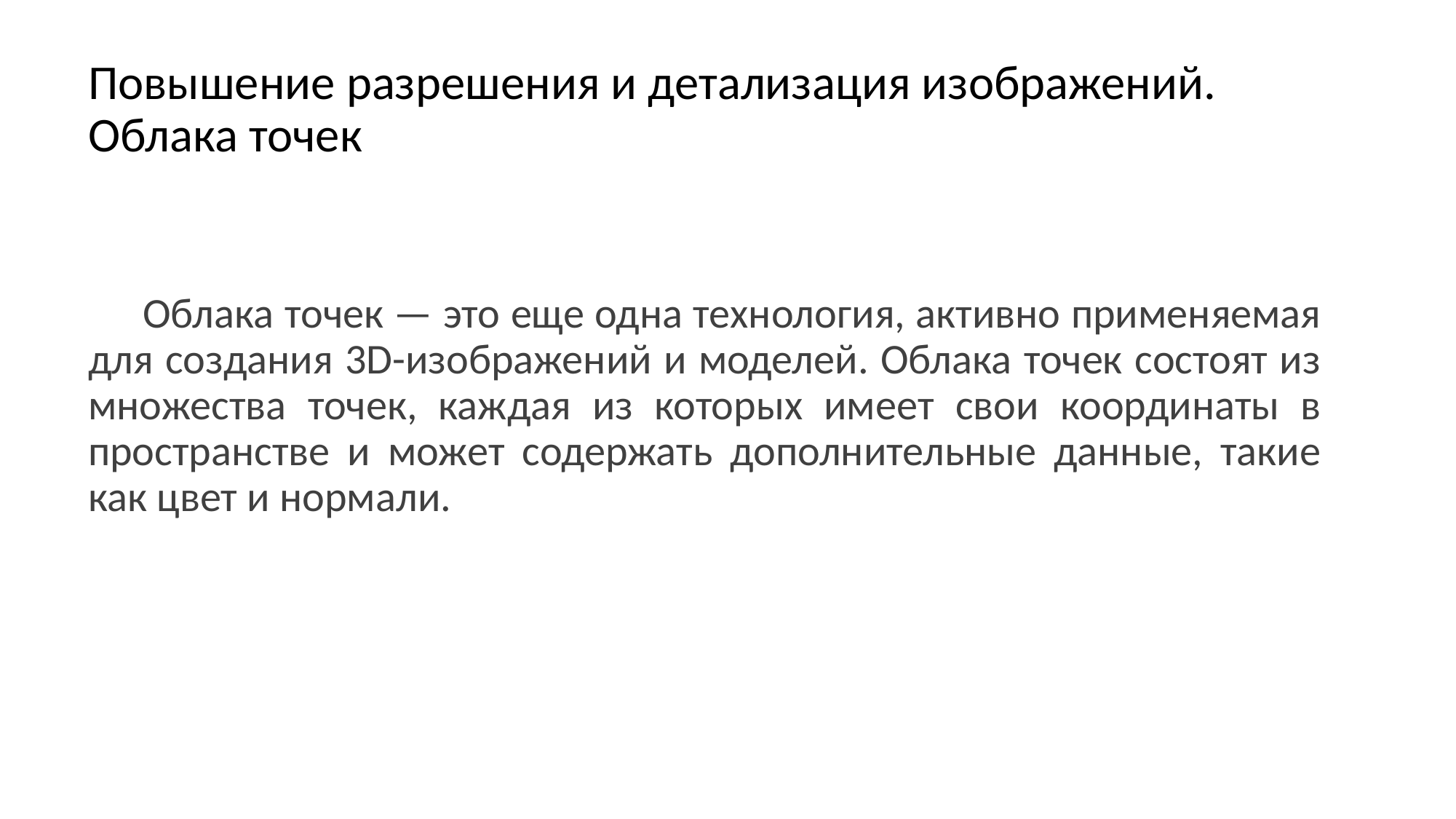

# Повышение разрешения и детализация изображений. Облака точек
Облака точек — это еще одна технология, активно применяемая для создания 3D-изображений и моделей. Облака точек состоят из множества точек, каждая из которых имеет свои координаты в пространстве и может содержать дополнительные данные, такие как цвет и нормали.